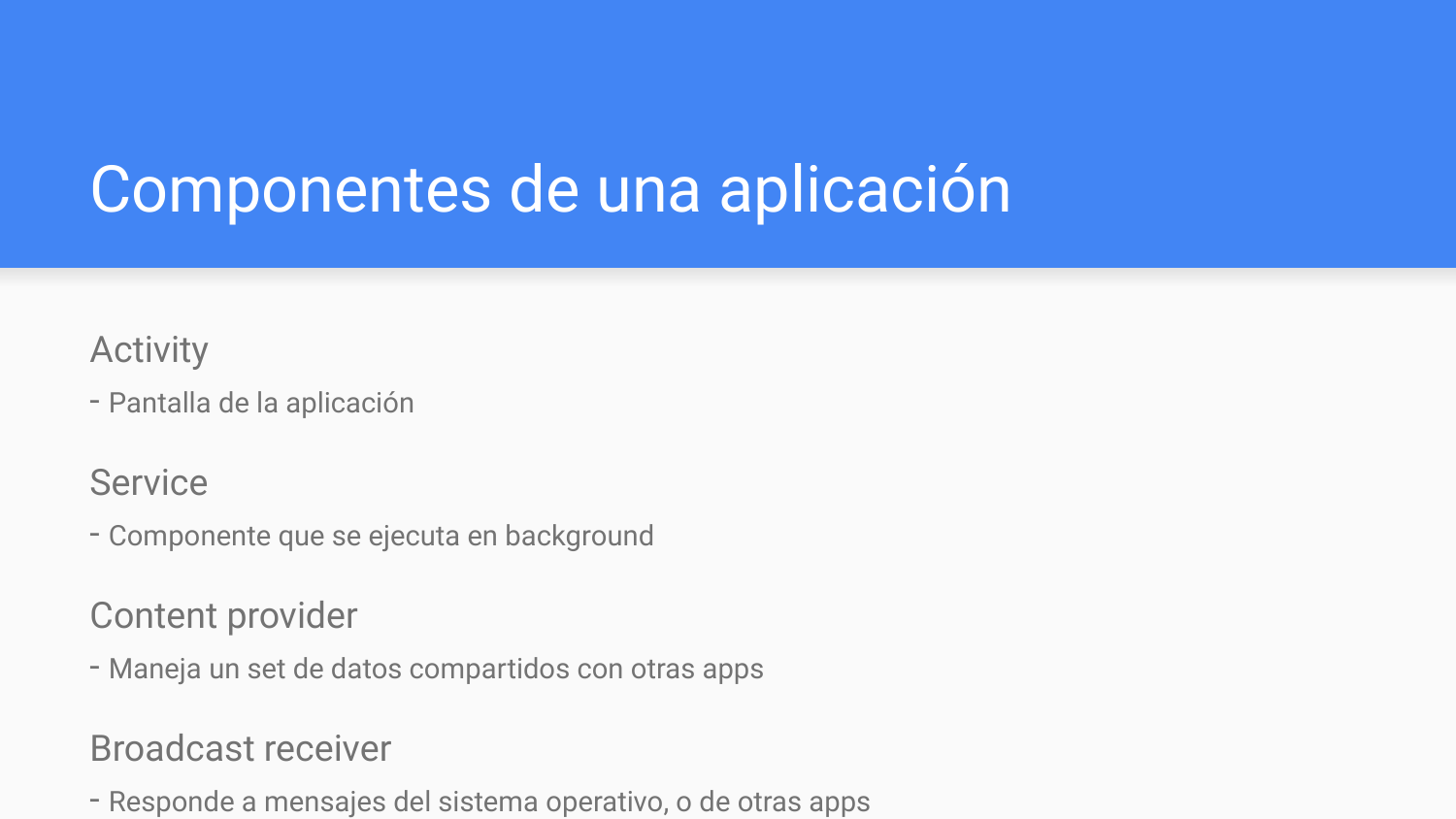

# Componentes de una aplicación
Activity
- Pantalla de la aplicación
Service
- Componente que se ejecuta en background
Content provider
- Maneja un set de datos compartidos con otras apps
Broadcast receiver
- Responde a mensajes del sistema operativo, o de otras apps